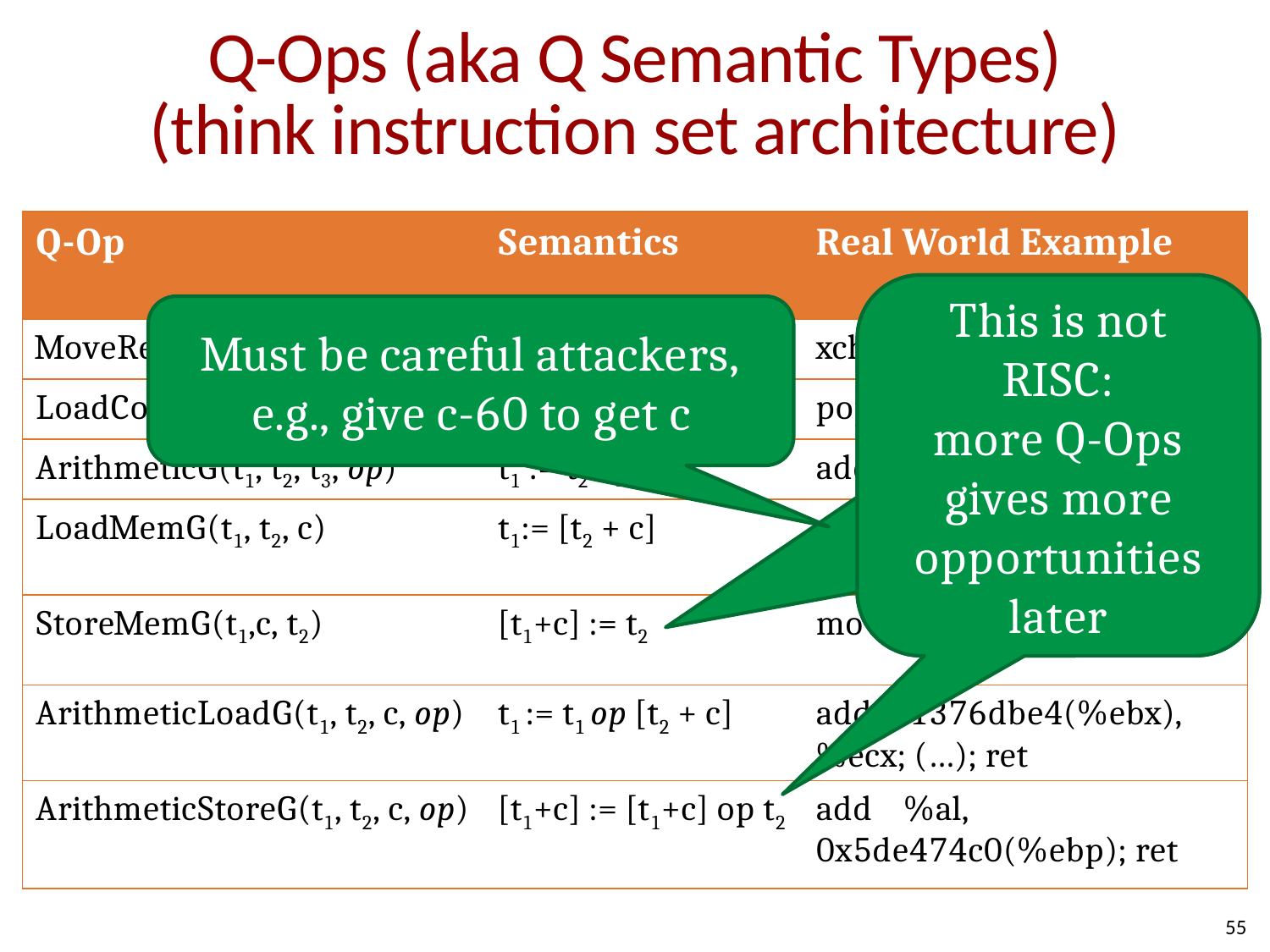

# Q-Ops (aka Q Semantic Types) (think instruction set architecture)
| Q-Op | Semantics | Real World Example |
| --- | --- | --- |
| MoveRegG(t1, t2) | t1:= t2 | xchg %eax, %ebp; ret |
| LoadConstG(t1, c) | t1 := c | pop %ebp; ret |
| ArithmeticG(t1, t2, t3, op) | t1 := t2 op t3; | add %edx, %eax; ret |
| LoadMemG(t1, t2, c) | t1:= [t2 + c] | movl 0x60(%eax), %eax; ret |
| StoreMemG(t1,c, t2) | [t1+c] := t2 | mov %dl, 0x13(%eax); ret |
| ArithmeticLoadG(t1, t2, c, op) | t1 := t1 op [t2 + c] | add0x1376dbe4(%ebx), %ecx; (…); ret |
| ArithmeticStoreG(t1, t2, c, op) | [t1+c] := [t1+c] op t2 | add %al, 0x5de474c0(%ebp); ret |
This is not RISC:
more types = more opportunities later
This is not RISC:
more Q-Ops gives more opportunities later
Must be careful attackers, e.g., give c-60 to get c
55